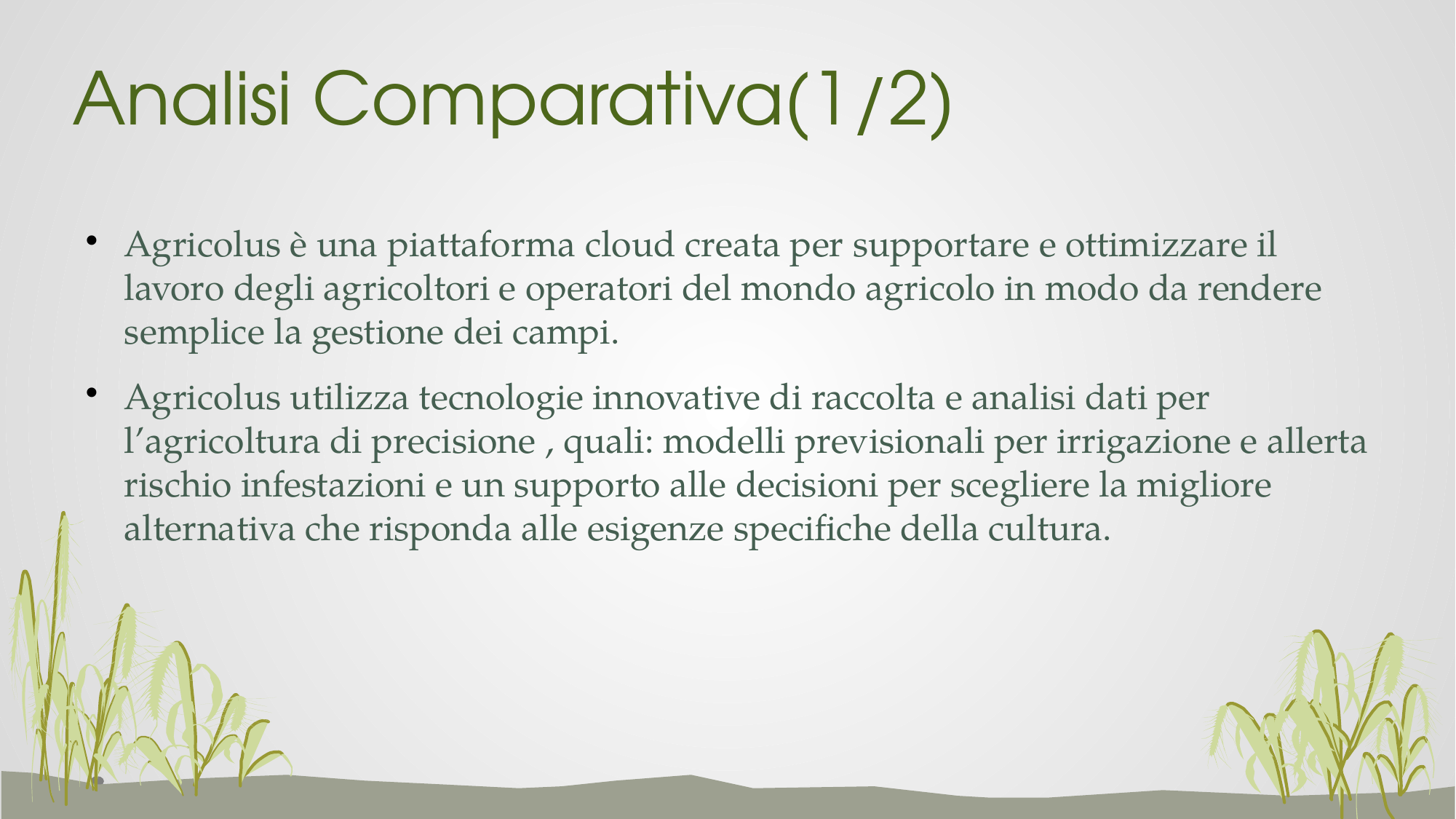

Analisi Comparativa(1/2)
Agricolus è una piattaforma cloud creata per supportare e ottimizzare il lavoro degli agricoltori e operatori del mondo agricolo in modo da rendere semplice la gestione dei campi.
Agricolus utilizza tecnologie innovative di raccolta e analisi dati per l’agricoltura di precisione , quali: modelli previsionali per irrigazione e allerta rischio infestazioni e un supporto alle decisioni per scegliere la migliore alternativa che risponda alle esigenze specifiche della cultura.